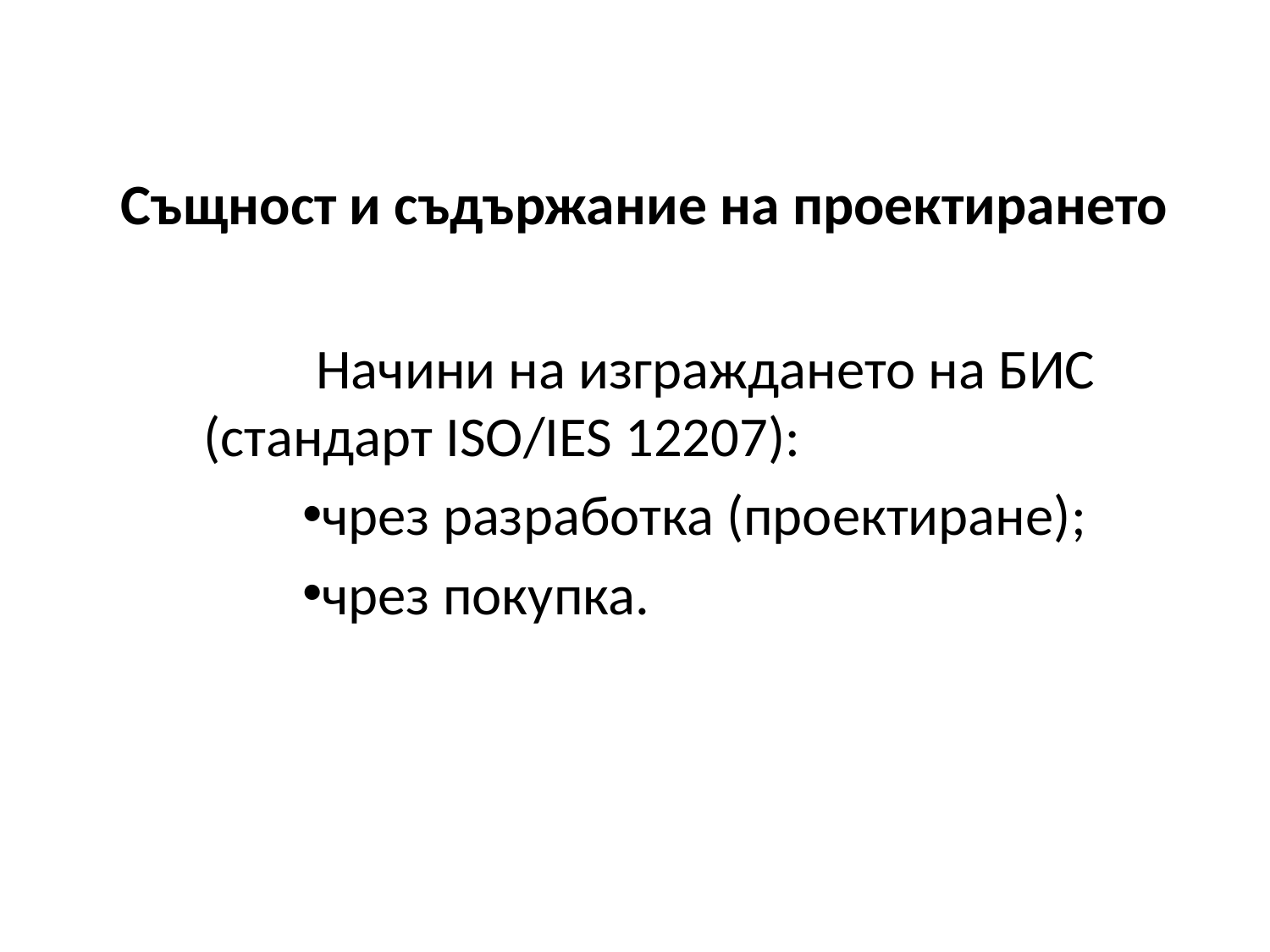

# Същност и съдържание на проектирането
Начини на изграждането на БИС (стандарт ISO/IES 12207):
чрез разработка (проектиране);
чрез покупка.